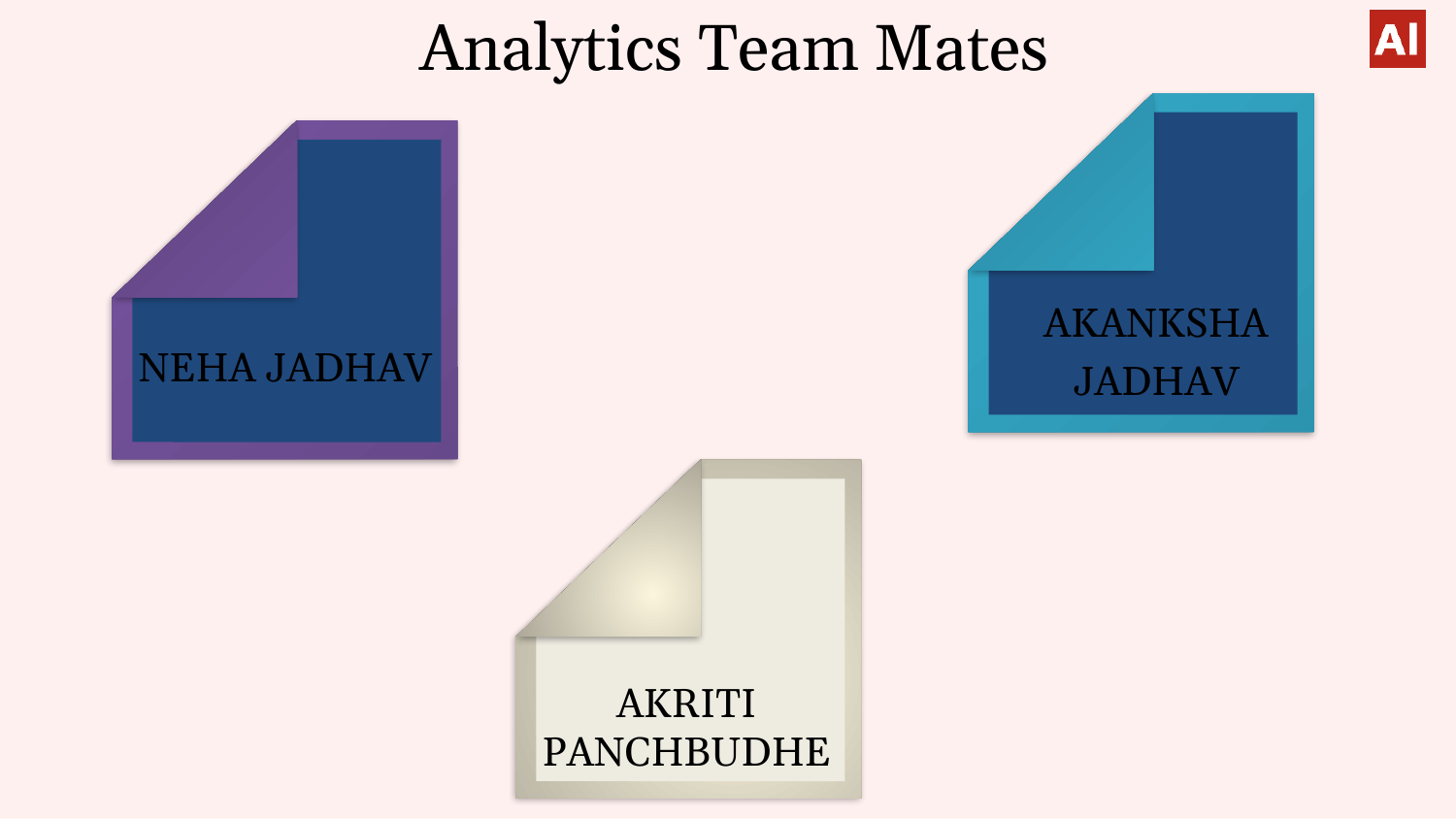

Analytics Team Mates

AKANKSHA
JADHAV

NEHA JADHAV

AKRITI PANCHBUDHE